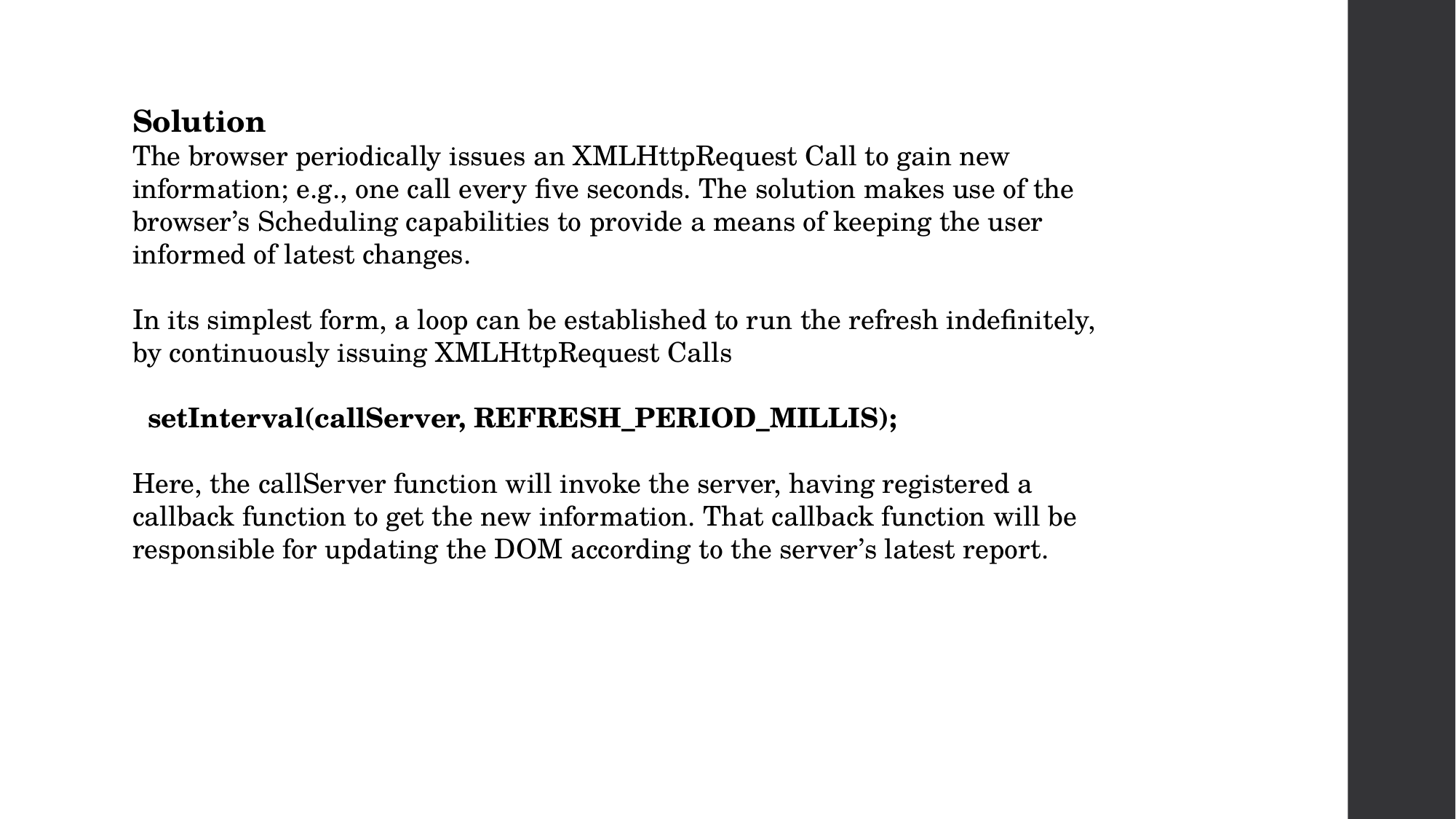

Solution
The browser periodically issues an XMLHttpRequest Call to gain new information; e.g., one call every five seconds. The solution makes use of the browser’s Scheduling capabilities to provide a means of keeping the user informed of latest changes.

In its simplest form, a loop can be established to run the refresh indefinitely, by continuously issuing XMLHttpRequest Calls

  setInterval(callServer, REFRESH_PERIOD_MILLIS);

Here, the callServer function will invoke the server, having registered a callback function to get the new information. That callback function will be responsible for updating the DOM according to the server’s latest report.